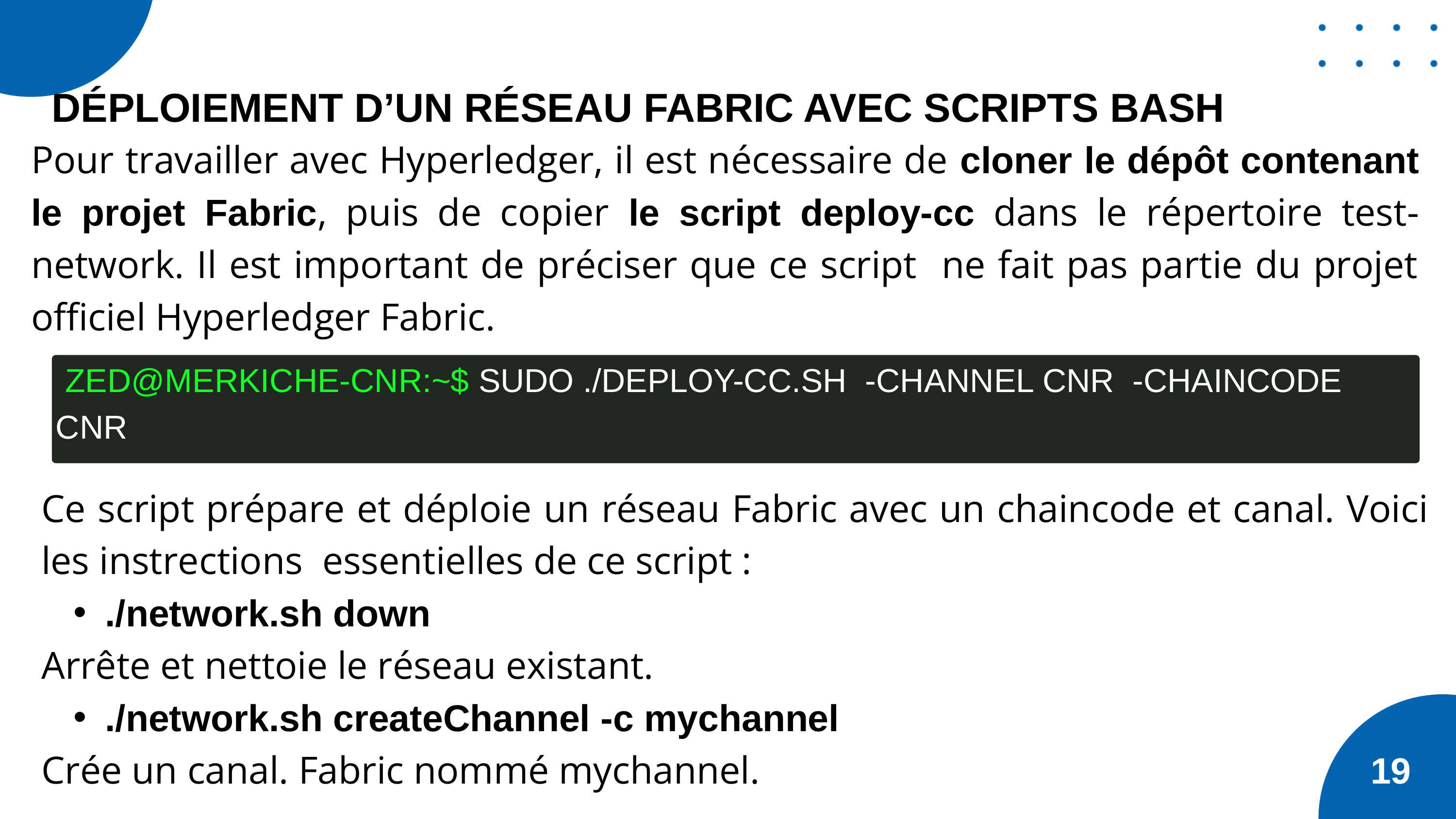

DÉPLOIEMENT D’UN RÉSEAU FABRIC AVEC SCRIPTS BASH
Pour travailler avec Hyperledger, il est nécessaire de cloner le dépôt contenant le projet Fabric, puis de copier le script deploy-cc dans le répertoire test-network. Il est important de préciser que ce script  ne fait pas partie du projet officiel Hyperledger Fabric.
 ZED@MERKICHE-CNR:~$ SUDO ./DEPLOY-CC.SH  -CHANNEL CNR  -CHAINCODE CNR

Ce script prépare et déploie un réseau Fabric avec un chaincode et canal. Voici les instrections  essentielles de ce script :
./network.sh down
Arrête et nettoie le réseau existant.
./network.sh createChannel -c mychannel
Crée un canal. Fabric nommé mychannel.

19